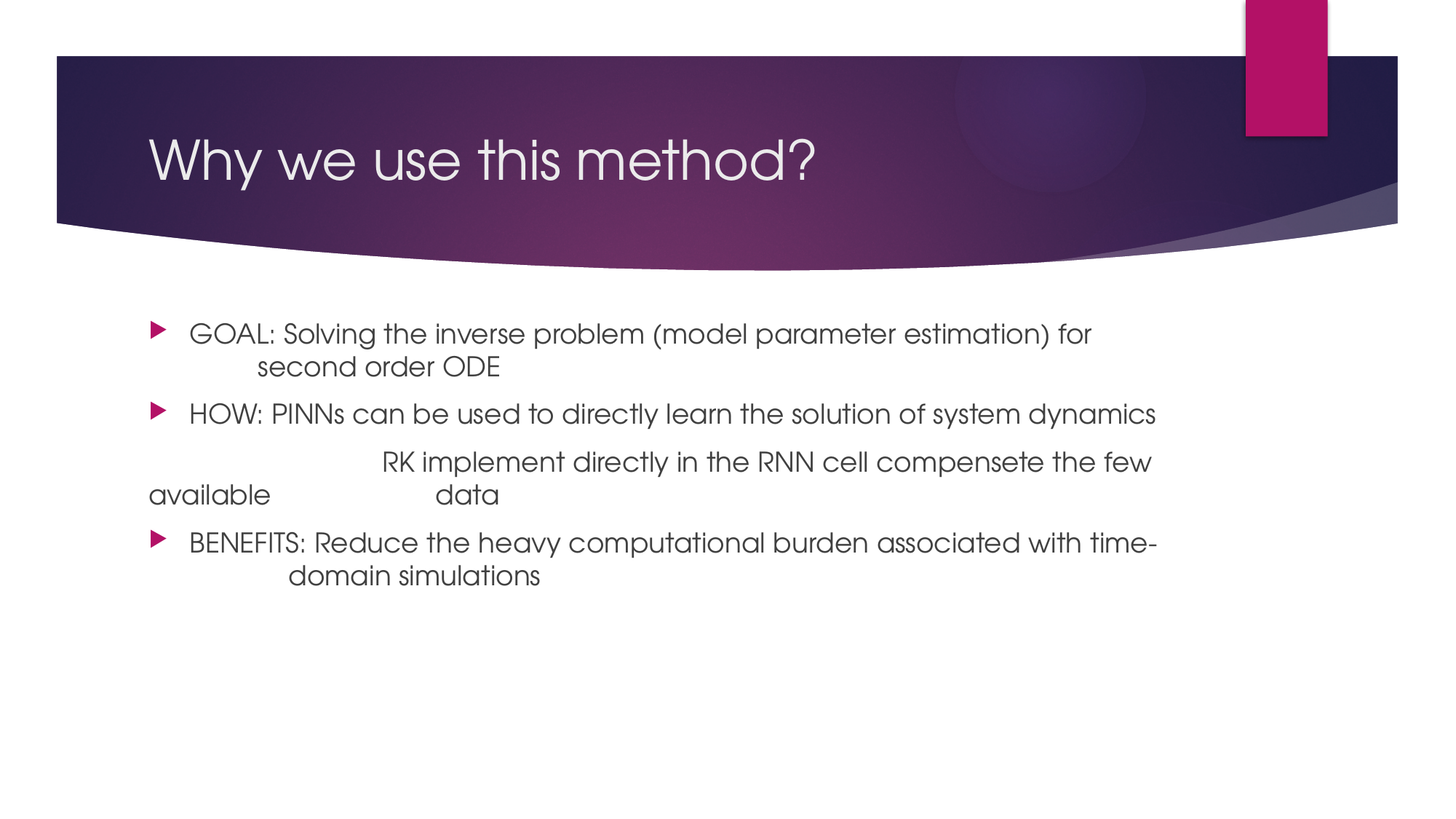

# Why we use this method?
GOAL: Solving the inverse problem (model parameter estimation) for     	           second order ODE
HOW: PINNs can be used to directly learn the solution of system dynamics
		  RK implement directly in the RNN cell compensete the few available      	         data
BENEFITS: Reduce the heavy computational burden associated with time-	               domain simulations